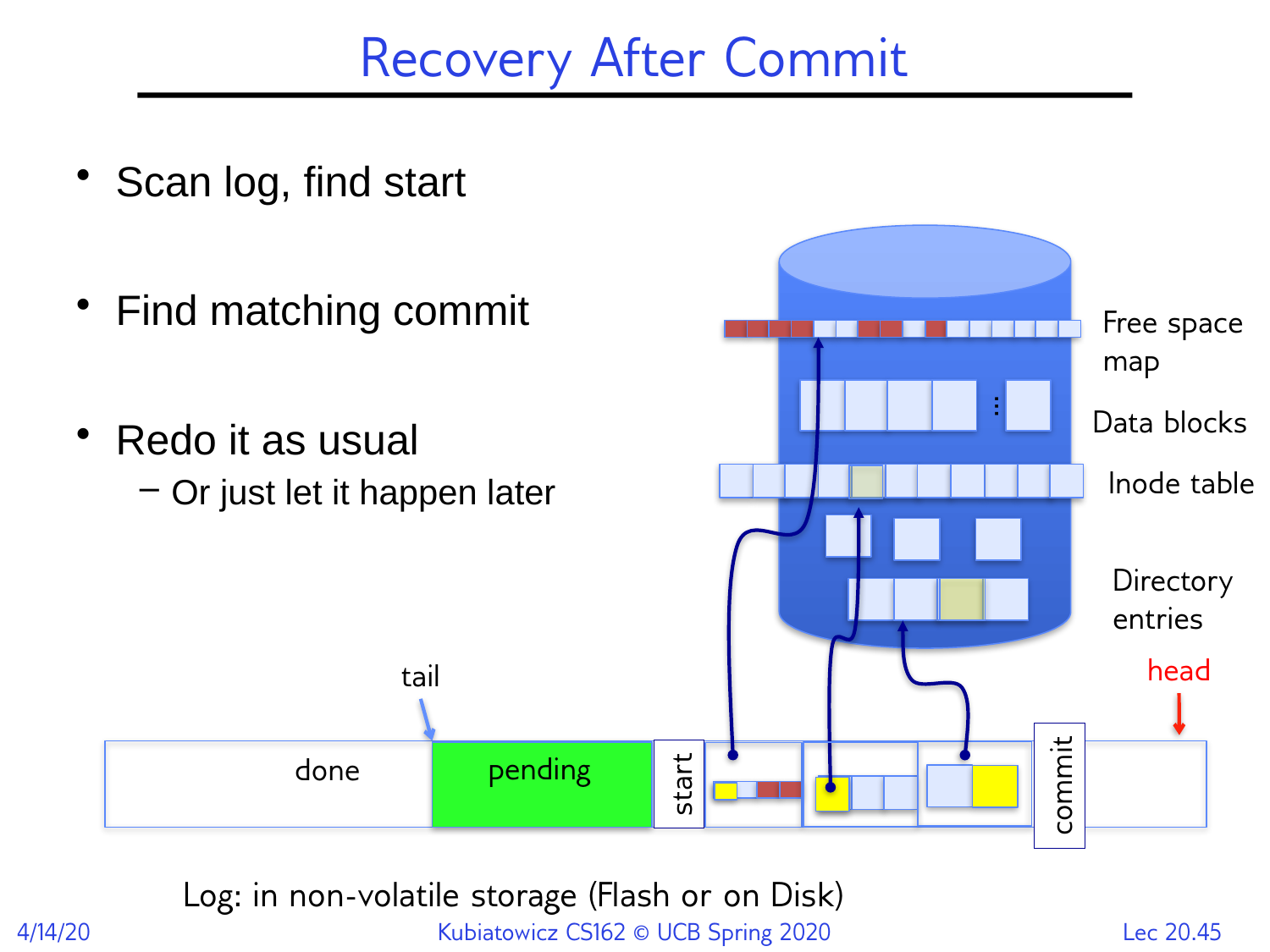

# Recovery After Commit
Scan log, find start

Find matching commit

Redo it as usual
Or just let it happen later

…

Free space map

Data blocks
Inode table

Directory
entries

head
tail

pending
done
start
commit
Log: in non-volatile storage (Flash or on Disk)